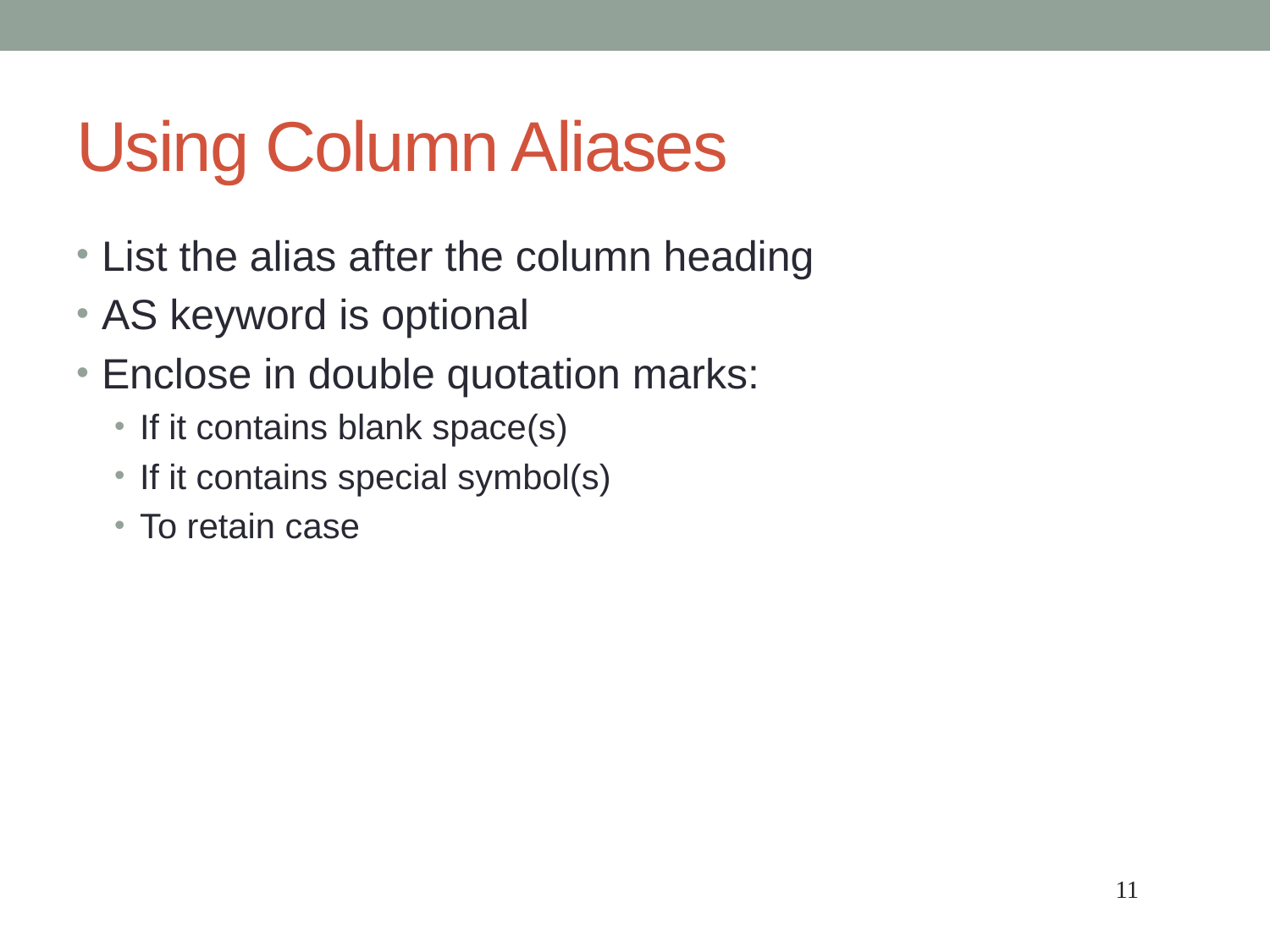

# Using Column Aliases
List the alias after the column heading
AS keyword is optional
Enclose in double quotation marks:
If it contains blank space(s)
If it contains special symbol(s)
To retain case
11